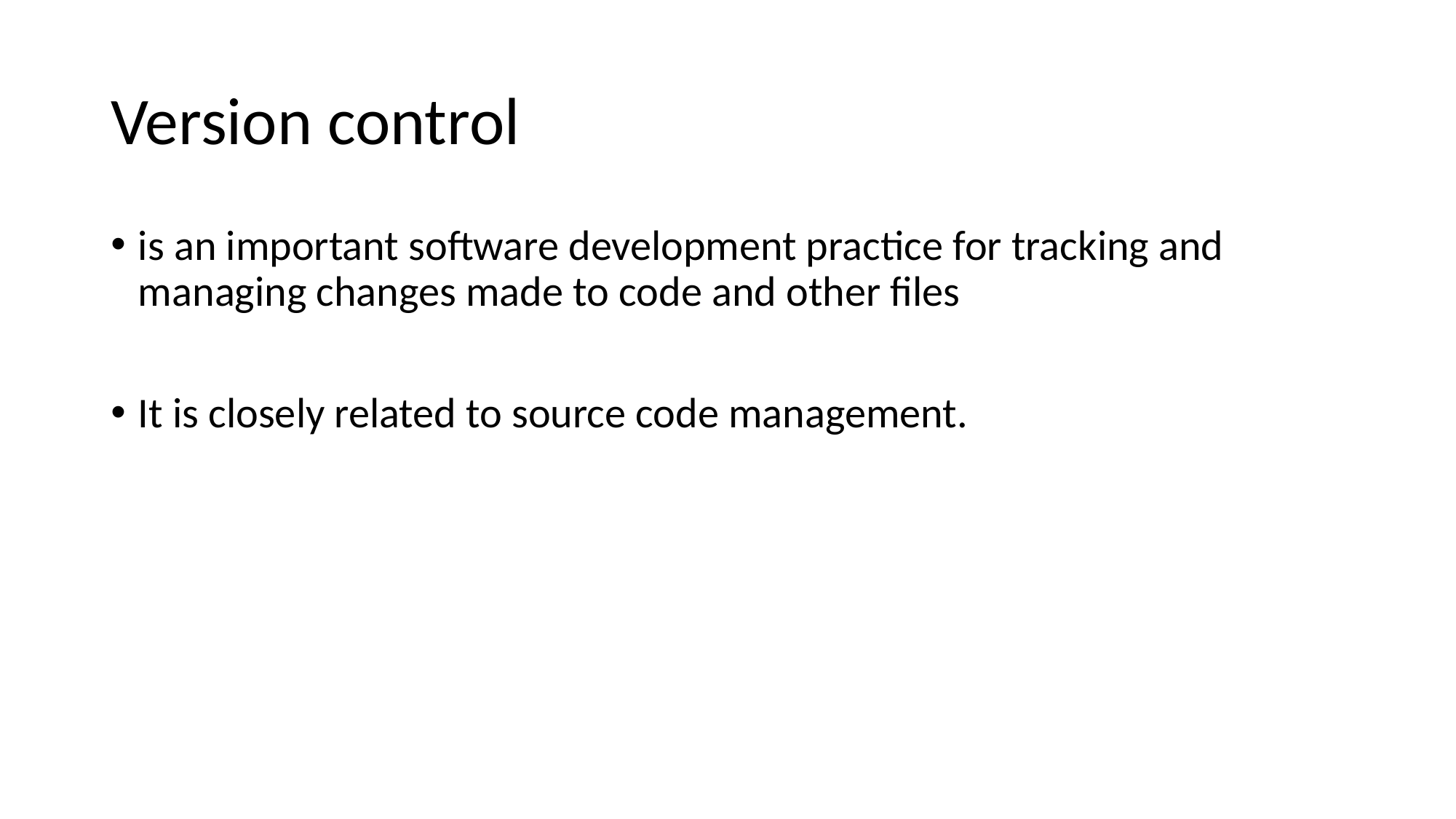

# Version control
is an important software development practice for tracking and managing changes made to code and other files

It is closely related to source code management.